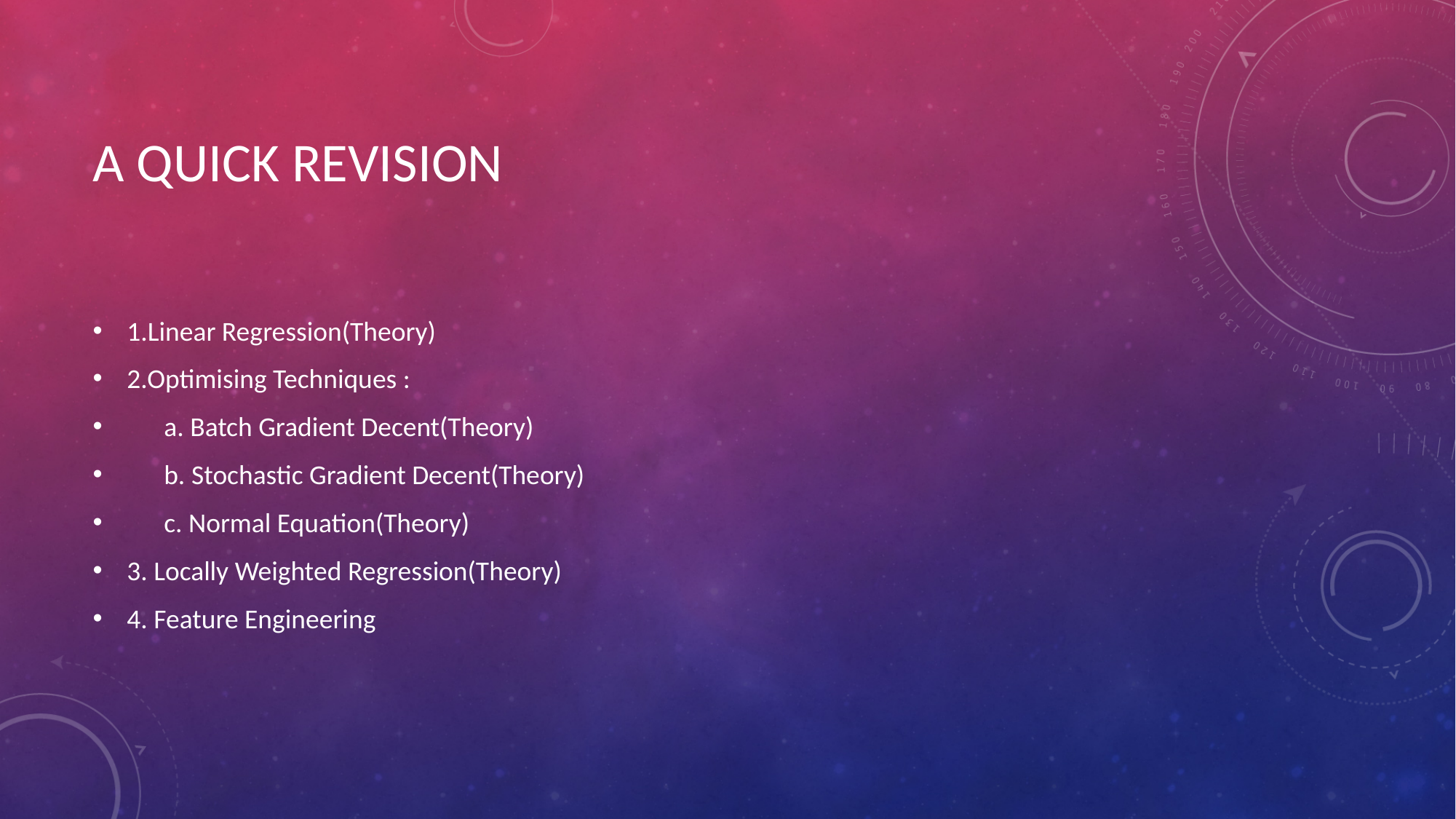

# A quick Revision
1.Linear Regression(Theory)
2.Optimising Techniques :
      a. Batch Gradient Decent(Theory)
      b. Stochastic Gradient Decent(Theory)
      c. Normal Equation(Theory)
3. Locally Weighted Regression(Theory)
4. Feature Engineering